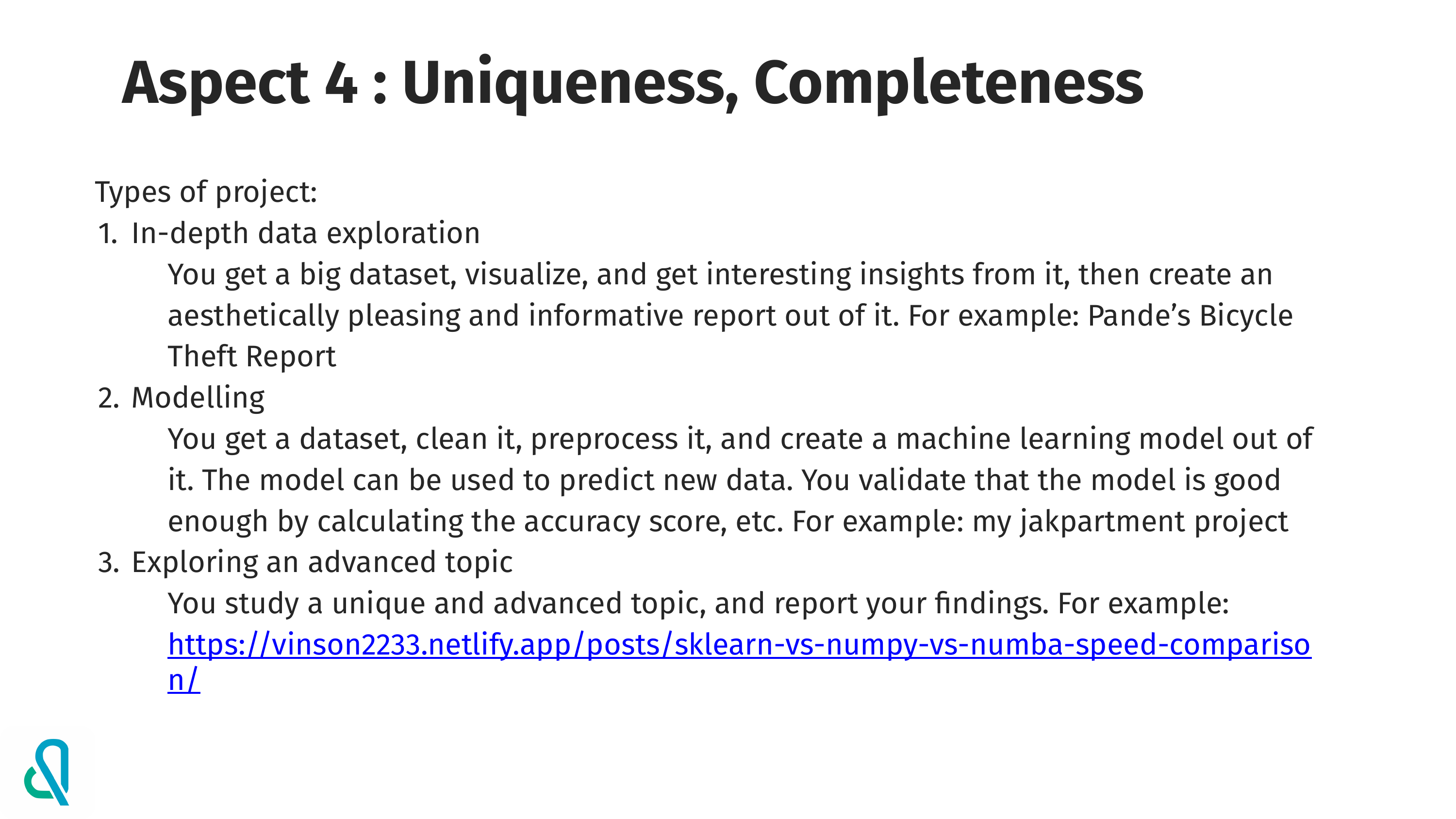

# Aspect 4 : Uniqueness, Completeness
Types of project:
In-depth data exploration
You get a big dataset, visualize, and get interesting insights from it, then create an aesthetically pleasing and informative report out of it. For example: Pande’s Bicycle Theft Report
Modelling
You get a dataset, clean it, preprocess it, and create a machine learning model out of it. The model can be used to predict new data. You validate that the model is good enough by calculating the accuracy score, etc. For example: my jakpartment project
Exploring an advanced topic
You study a unique and advanced topic, and report your findings. For example: https://vinson2233.netlify.app/posts/sklearn-vs-numpy-vs-numba-speed-comparison/